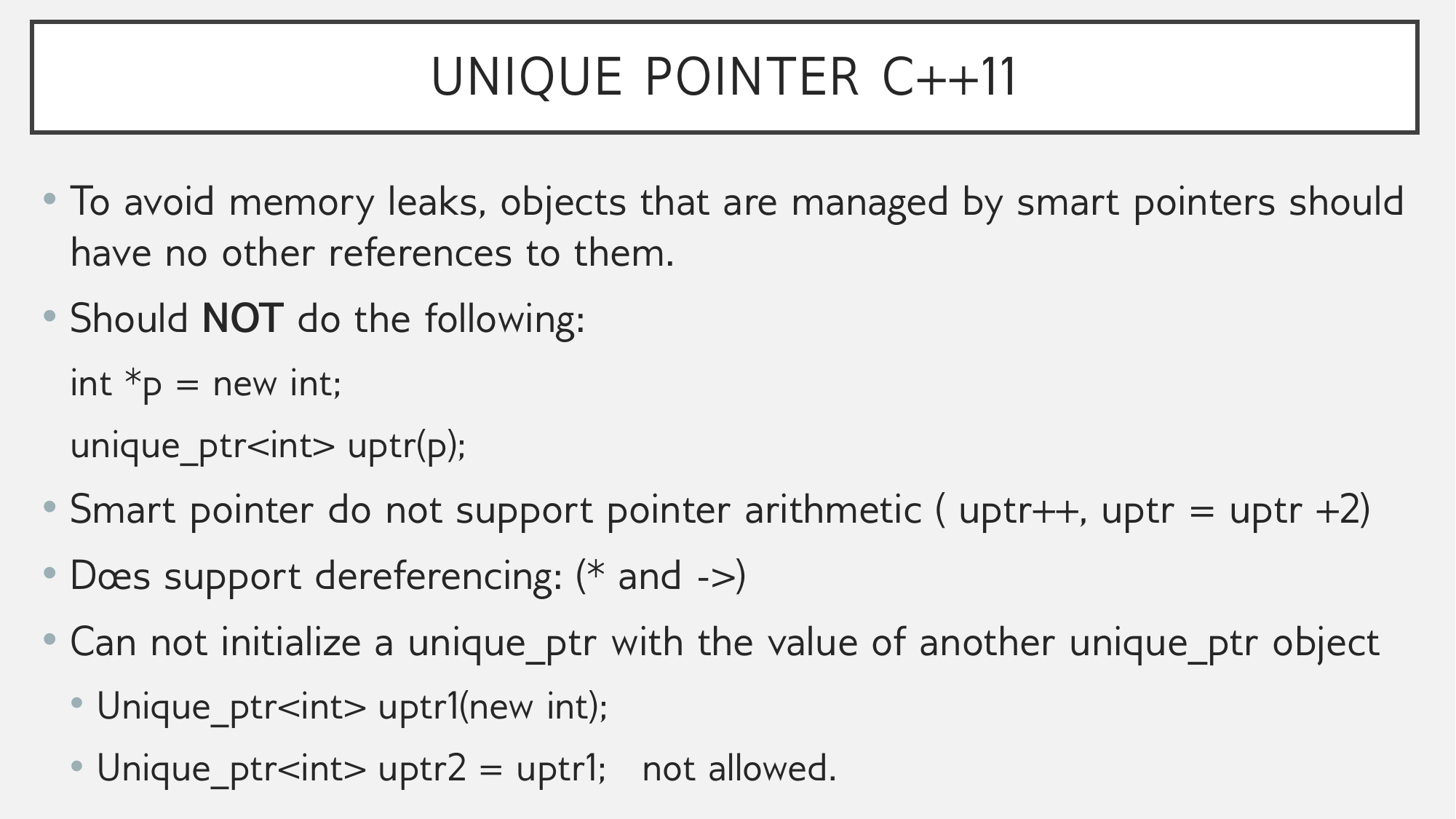

# Unique Pointer C++11
To avoid memory leaks, objects that are managed by smart pointers should have no other references to them.
Should NOT do the following:
int *p = new int;
unique_ptr<int> uptr(p);
Smart pointer do not support pointer arithmetic ( uptr++, uptr = uptr +2)
Does support dereferencing: (* and ->)
Can not initialize a unique_ptr with the value of another unique_ptr object
Unique_ptr<int> uptr1(new int);
Unique_ptr<int> uptr2 = uptr1;   not allowed.